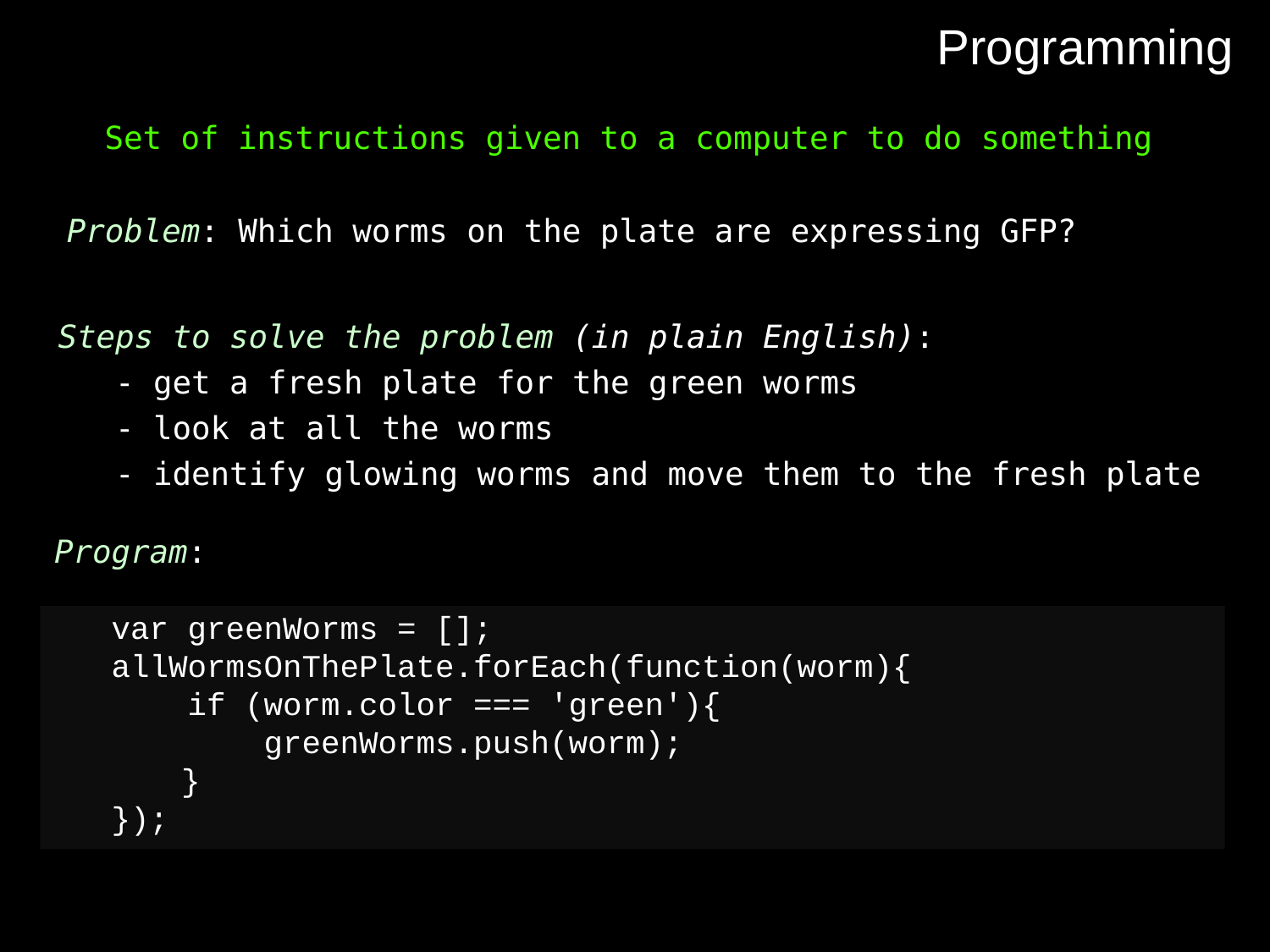

Programming
Set of instructions given to a computer to do something
Problem: Which worms on the plate are expressing GFP?
Steps to solve the problem (in plain English):
   - get a fresh plate for the green worms
   - look at all the worms
   - identify glowing worms and move them to the fresh plate
Program:

   var greenWorms = [];
   allWormsOnThePlate.forEach(function(worm){
       if (worm.color === 'green'){
           greenWorms.push(worm);
	}
   });